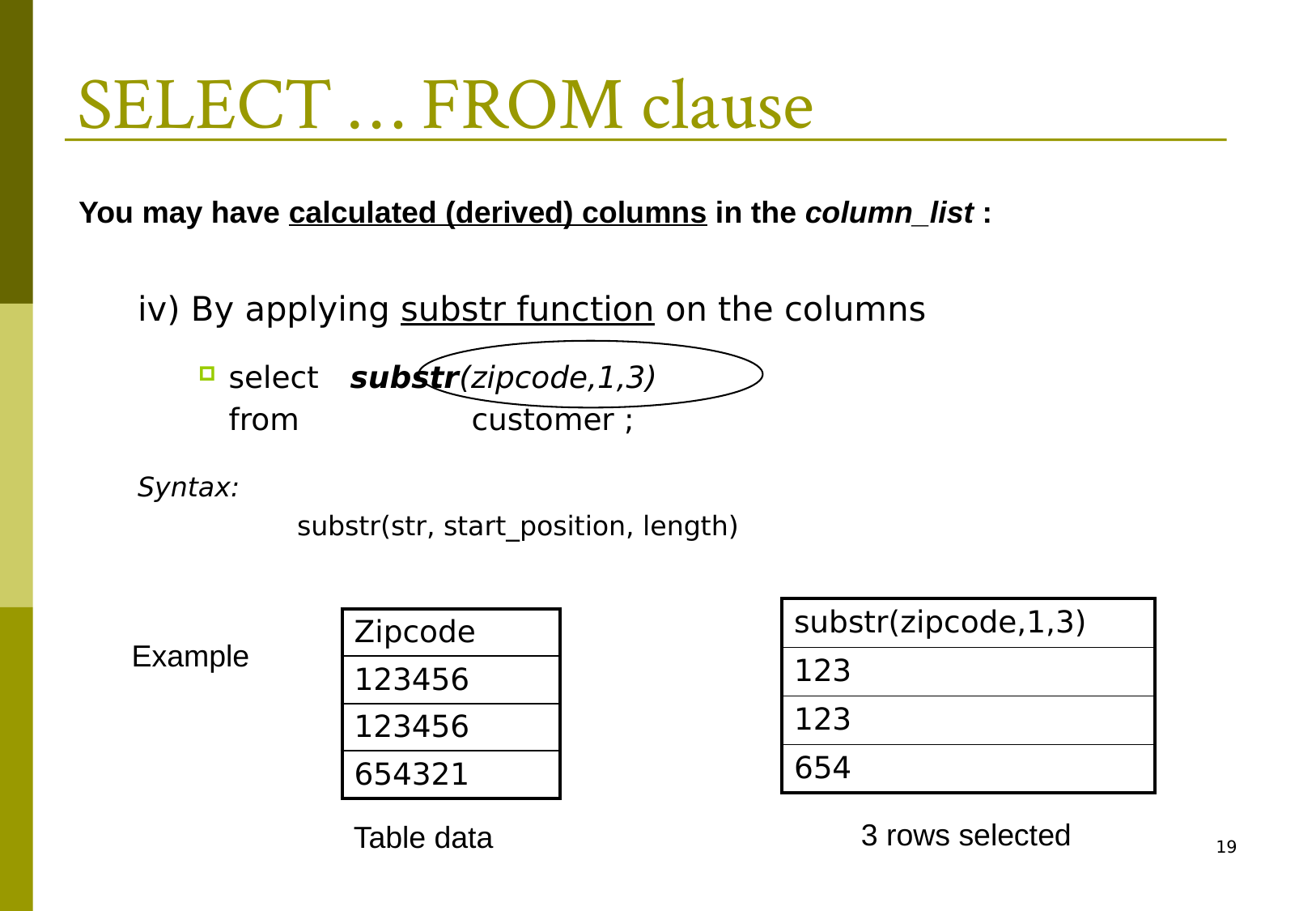

# SELECT … FROM clause
You may have calculated (derived) columns in the column_list :

iv) By applying substr function on the columns

select 	substr(zipcode,1,3)
	from 		customer ;

Syntax:
		substr(str, start_position, length)

| substr(zipcode,1,3) |
| --- |
| 123 |
| 123 |
| 654 |
| Zipcode |
| --- |
| 123456 |
| 123456 |
| 654321 |
Example
3 rows selected
Table data
19